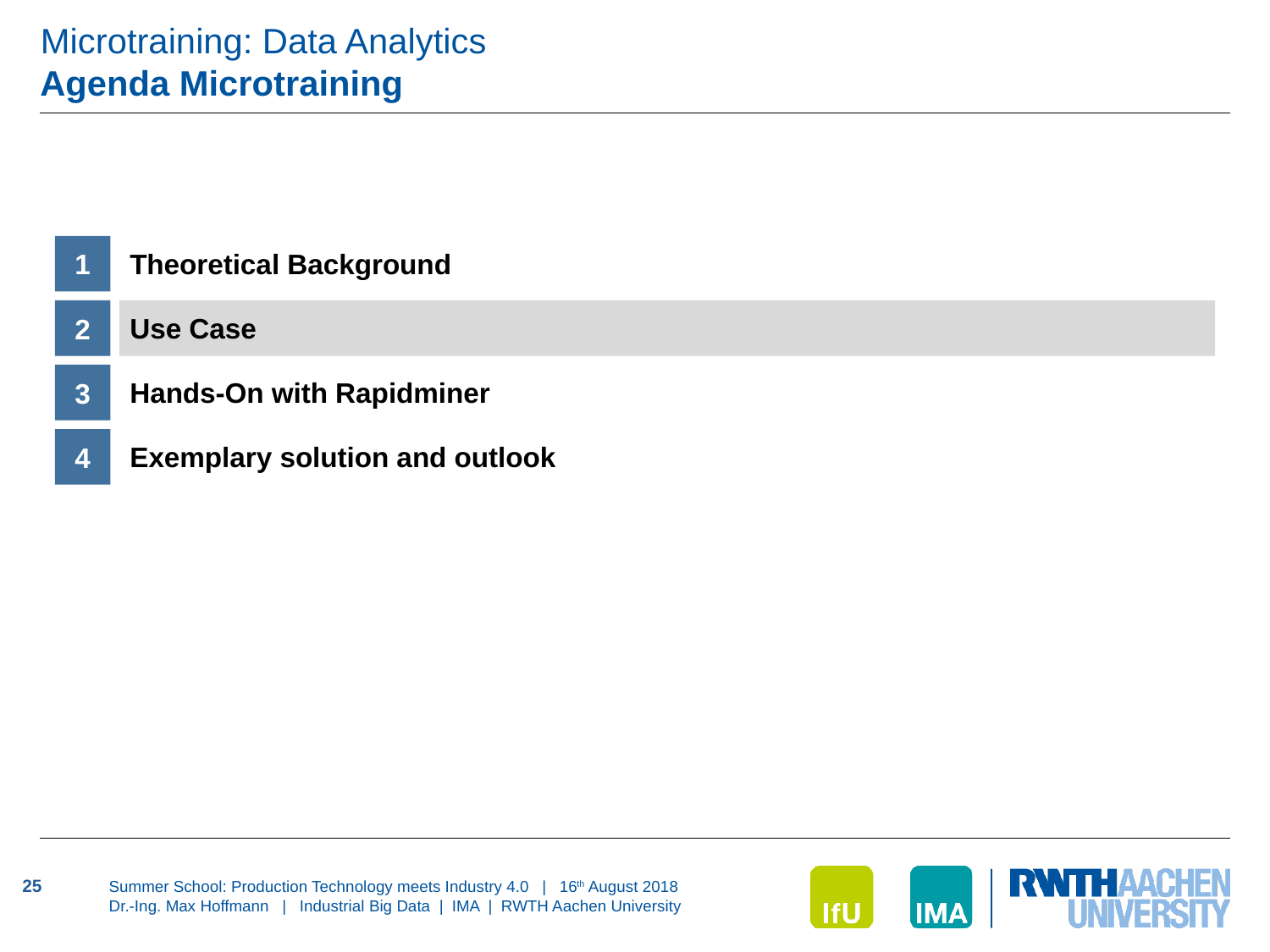

Microtraining: Data Analytics
# Agenda Microtraining
1
Theoretical Background
2

Use Case
3
Hands-On with Rapidminer
4
Exemplary solution and outlook